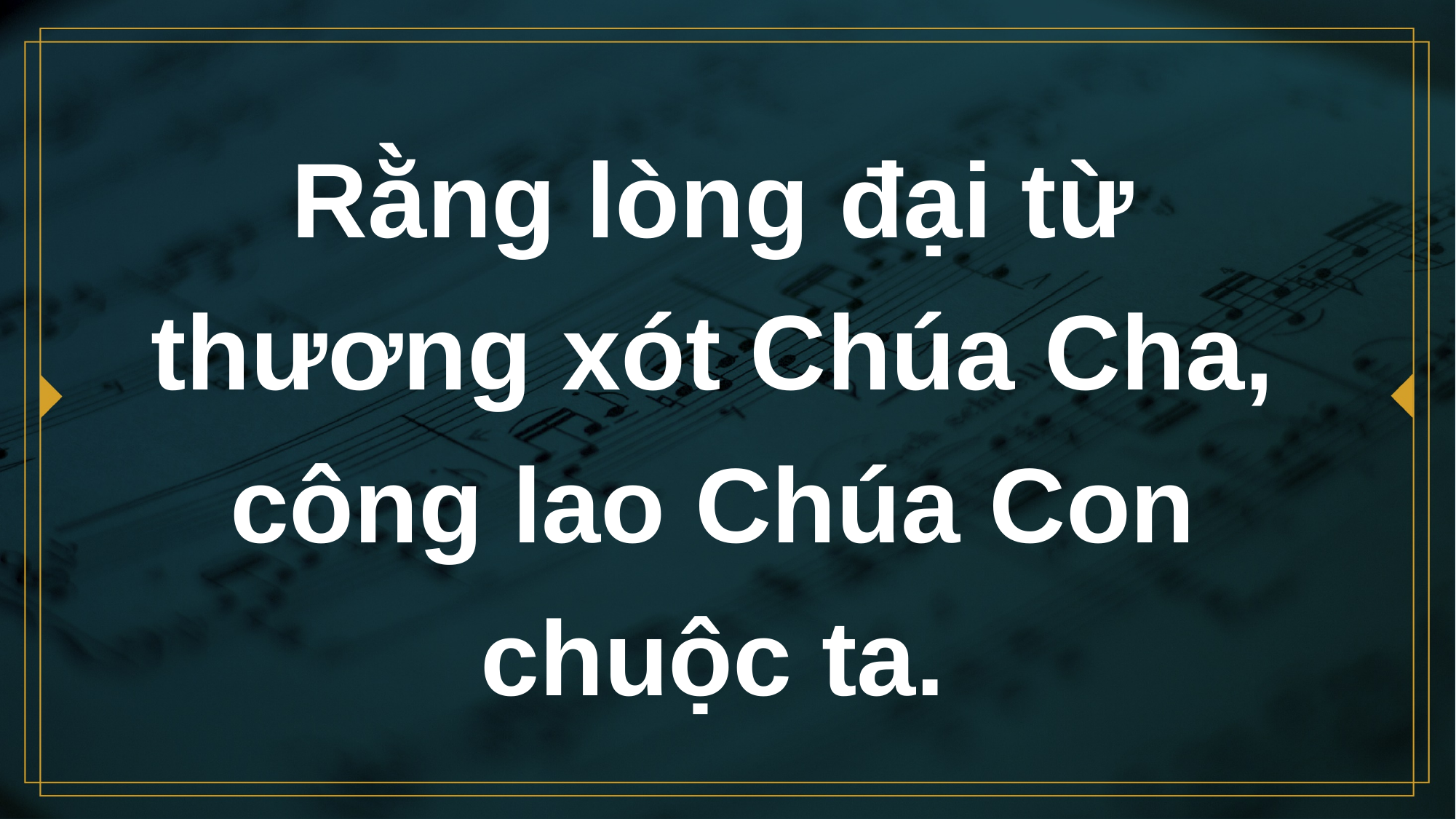

# Rằng lòng đại từ thương xót Chúa Cha, công lao Chúa Con chuộc ta.